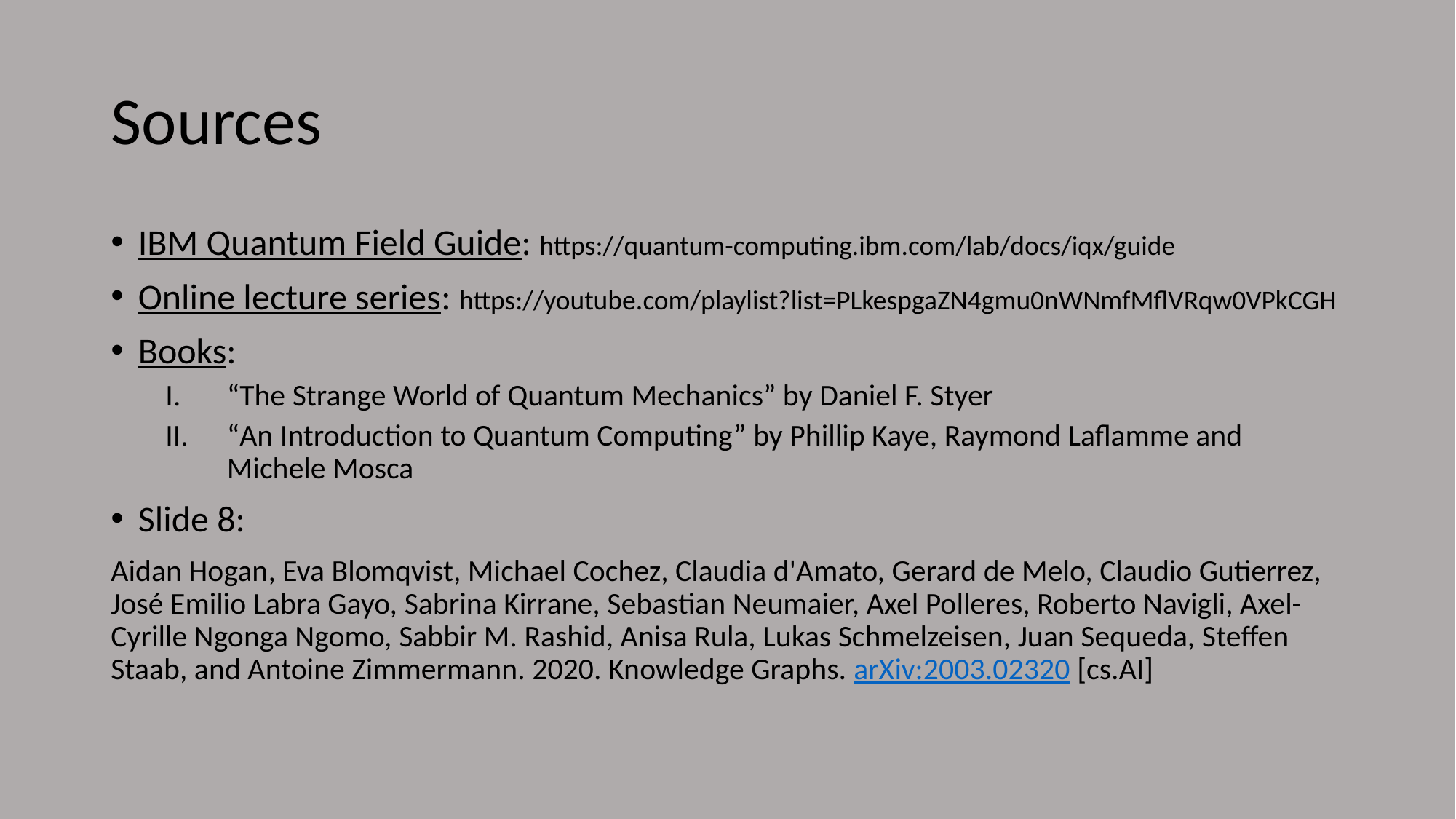

# Sources
IBM Quantum Field Guide: https://quantum-computing.ibm.com/lab/docs/iqx/guide
Online lecture series: https://youtube.com/playlist?list=PLkespgaZN4gmu0nWNmfMflVRqw0VPkCGH
Books:
“The Strange World of Quantum Mechanics” by Daniel F. Styer
“An Introduction to Quantum Computing” by Phillip Kaye, Raymond Laflamme and Michele Mosca
Slide 8:
Aidan Hogan, Eva Blomqvist, Michael Cochez, Claudia d'Amato, Gerard de Melo, Claudio Gutierrez, José Emilio Labra Gayo, Sabrina Kirrane, Sebastian Neumaier, Axel Polleres, Roberto Navigli, Axel-Cyrille Ngonga Ngomo, Sabbir M. Rashid, Anisa Rula, Lukas Schmelzeisen, Juan Sequeda, Steffen Staab, and Antoine Zimmermann. 2020. Knowledge Graphs. arXiv:2003.02320 [cs.AI]